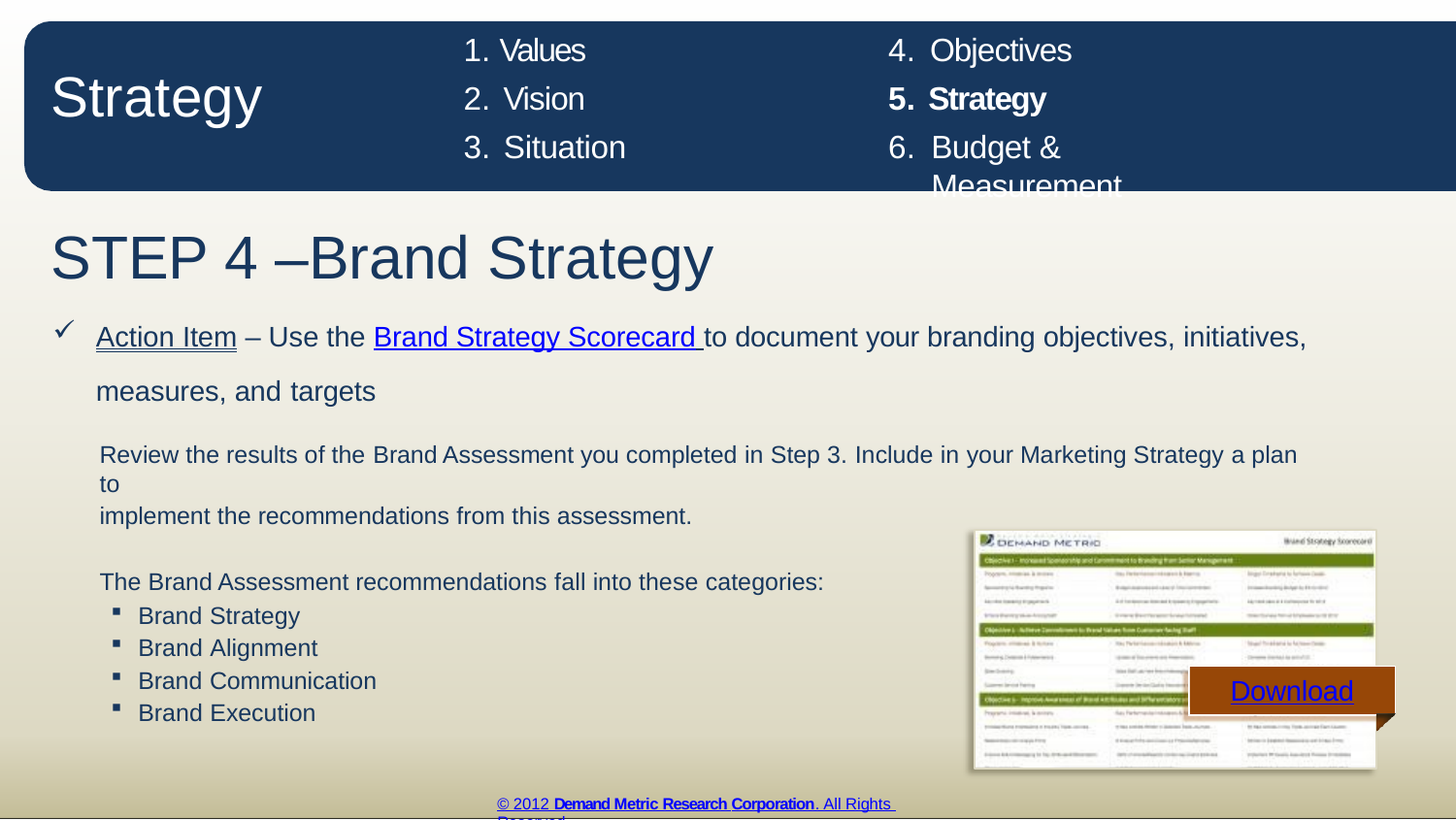

Objectives
Strategy
Budget & Measurement
Values
Vision
Situation

Strategy
STEP 4 –Brand Strategy
Action Item – Use the Brand Strategy Scorecard to document your branding objectives, initiatives,  measures, and targets

Review the results of the Brand Assessment you completed in Step 3. Include in your Marketing Strategy a plan to
implement the recommendations from this assessment.

The Brand Assessment recommendations fall into these categories:

Brand Strategy
Brand Alignment
Brand Communication
Brand Execution

Download

© 2012 Demand Metric Research Corporation. All Rights Reserved.